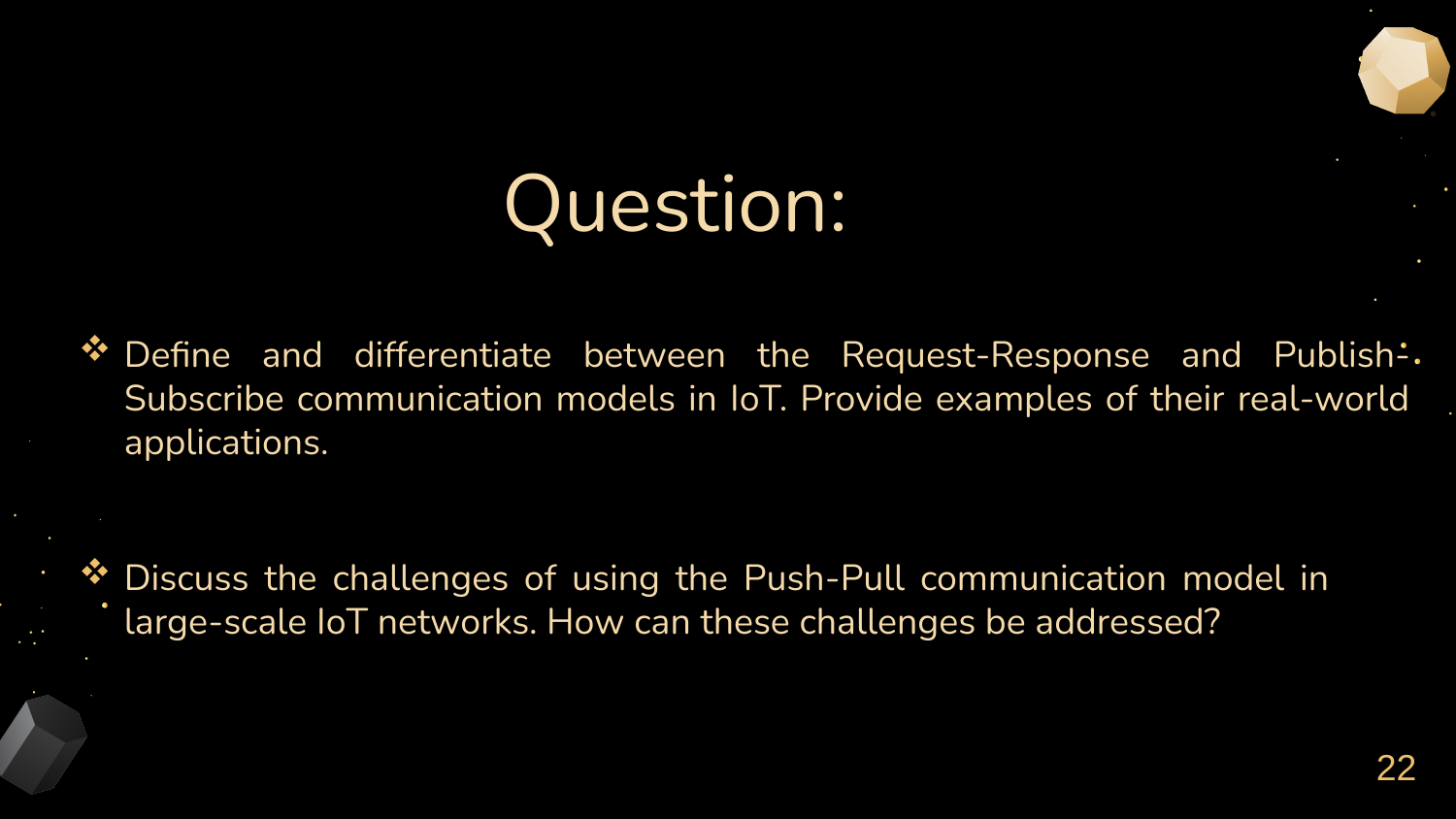

Question:
Define and differentiate between the Request-Response and Publish-Subscribe communication models in IoT. Provide examples of their real-world applications.

Discuss the challenges of using the Push-Pull communication model in large-scale IoT networks. How can these challenges be addressed?
22